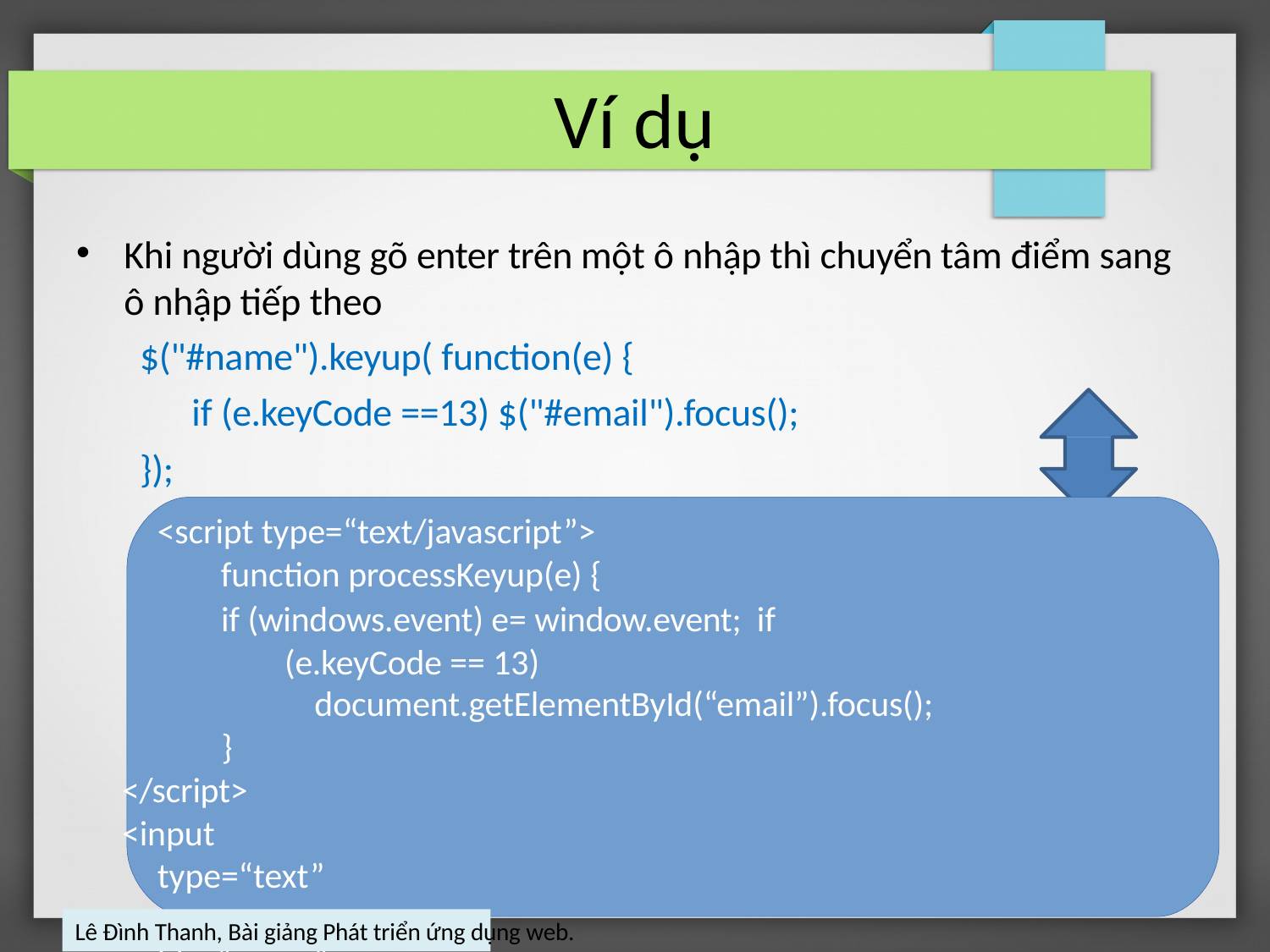

# Ví dụ
•
Khi người dùng gõ enter trên một ô nhập thì chuyển tâm điểm sang  ô nhập tiếp theo
$("#name").keyup( function(e) {
if (e.keyCode ==13) $("#email").focus();
});
<script type=“text/javascript”>  function processKeyup(e) {
if (windows.event) e= window.event;  if (e.keyCode == 13)
document.getElementById(“email”).focus();
}
</script>
<input type=“text”	id = “name”
onKeyup = “javascript:processKeyup(event);” />

Lê Đình Thanh, Bài giảng Phát triển ứng dụng web.